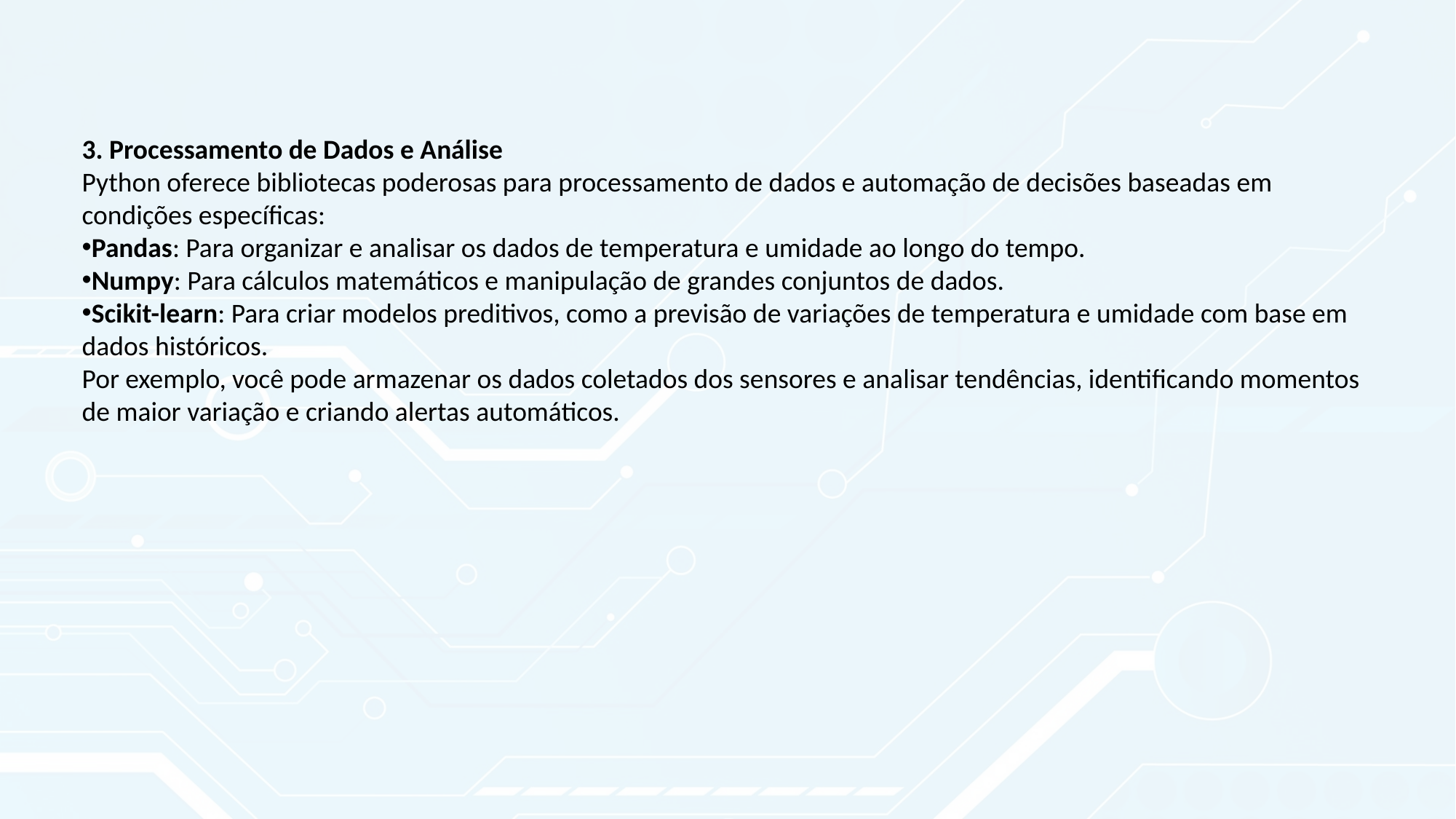

3. Processamento de Dados e Análise
Python oferece bibliotecas poderosas para processamento de dados e automação de decisões baseadas em condições específicas:
Pandas: Para organizar e analisar os dados de temperatura e umidade ao longo do tempo.
Numpy: Para cálculos matemáticos e manipulação de grandes conjuntos de dados.
Scikit-learn: Para criar modelos preditivos, como a previsão de variações de temperatura e umidade com base em dados históricos.
Por exemplo, você pode armazenar os dados coletados dos sensores e analisar tendências, identificando momentos de maior variação e criando alertas automáticos.